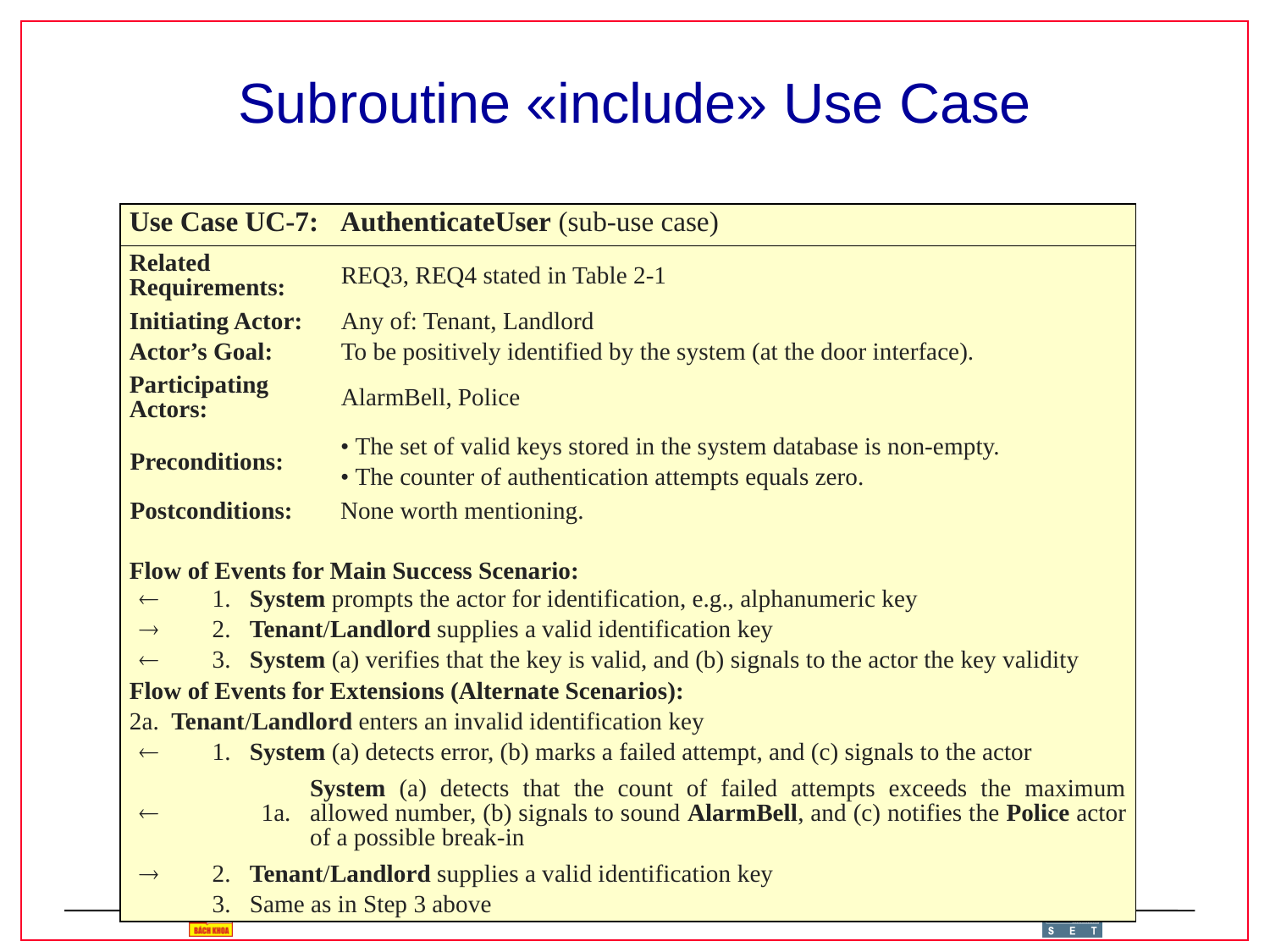

# Subroutine «include» Use Case
| Use Case UC-7: |  |  |  | AuthenticateUser (sub-use case) |
| --- | --- | --- | --- | --- |
| Related Requirements: |  |  |  | REQ3, REQ4 stated in Table 2‑1 |
| Initiating Actor: |  |  |  | Any of: Tenant, Landlord |
| Actor’s Goal: |  |  |  | To be positively identified by the system (at the door interface). |
| Participating Actors: |  |  |  | AlarmBell, Police |
| Preconditions: |  |  |  | • The set of valid keys stored in the system database is non-empty. • The counter of authentication attempts equals zero. |
| Postconditions: |  |  |  | None worth mentioning. |
| Flow of Events for Main Success Scenario: |  |  |  |  |
| ← | 1. | System prompts the actor for identification, e.g., alphanumeric key |  |  |
| → | 2. | Tenant/Landlord supplies a valid identification key |  |  |
| ← | 3. | System (a) verifies that the key is valid, and (b) signals to the actor the key validity |  |  |
| Flow of Events for Extensions (Alternate Scenarios): |  |  |  |  |
| 2a. Tenant/Landlord enters an invalid identification key |  |  |  |  |
| ← | 1. | System (a) detects error, (b) marks a failed attempt, and (c) signals to the actor |  |  |
| ← |  | 1a. | System (a) detects that the count of failed attempts exceeds the maximum allowed number, (b) signals to sound AlarmBell, and (c) notifies the Police actor of a possible break-in |  |
| → | 2. | Tenant/Landlord supplies a valid identification key |  |  |
|  | 3. | Same as in Step 3 above |  |  |